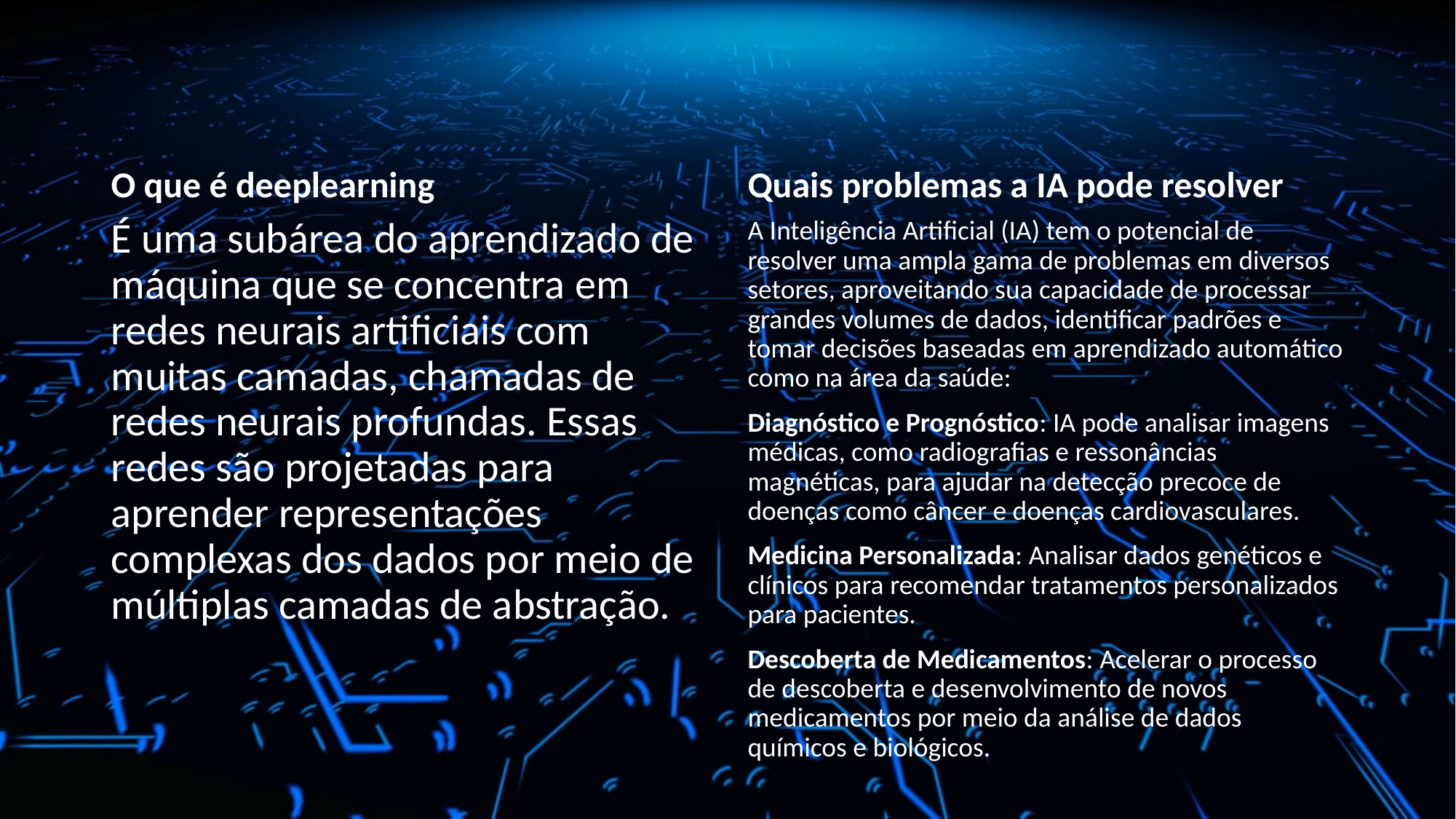

O que é deeplearning
Quais problemas a IA pode resolver
É uma subárea do aprendizado de máquina que se concentra em redes neurais artificiais com muitas camadas, chamadas de redes neurais profundas. Essas redes são projetadas para aprender representações complexas dos dados por meio de múltiplas camadas de abstração.
A Inteligência Artificial (IA) tem o potencial de resolver uma ampla gama de problemas em diversos setores, aproveitando sua capacidade de processar grandes volumes de dados, identificar padrões e tomar decisões baseadas em aprendizado automático como na área da saúde:
Diagnóstico e Prognóstico: IA pode analisar imagens médicas, como radiografias e ressonâncias magnéticas, para ajudar na detecção precoce de doenças como câncer e doenças cardiovasculares.
Medicina Personalizada: Analisar dados genéticos e clínicos para recomendar tratamentos personalizados para pacientes.
Descoberta de Medicamentos: Acelerar o processo de descoberta e desenvolvimento de novos medicamentos por meio da análise de dados químicos e biológicos.